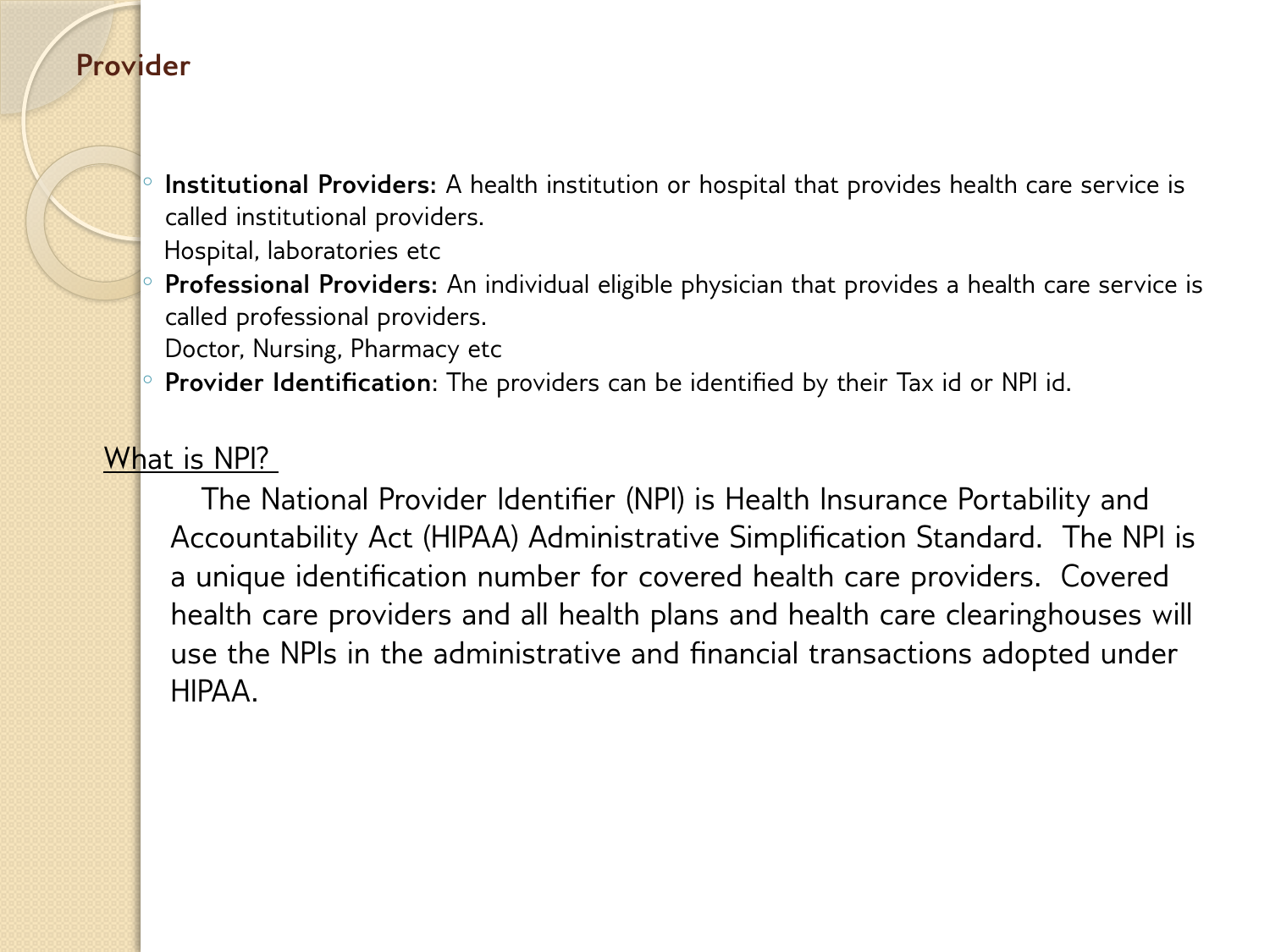

# Provider

Institutional Providers: A health institution or hospital that provides health care service is called institutional providers.
   Hospital, laboratories etc
Professional Providers: An individual eligible physician that provides a health care service is called professional providers.
Doctor, Nursing, Pharmacy etc
Provider Identification: The providers can be identified by their Tax id or NPI id.
What is NPI?
          The National Provider Identifier (NPI) is Health Insurance Portability and Accountability Act (HIPAA) Administrative Simplification Standard.  The NPI is a unique identification number for covered health care providers.  Covered health care providers and all health plans and health care clearinghouses will use the NPIs in the administrative and financial transactions adopted under HIPAA.